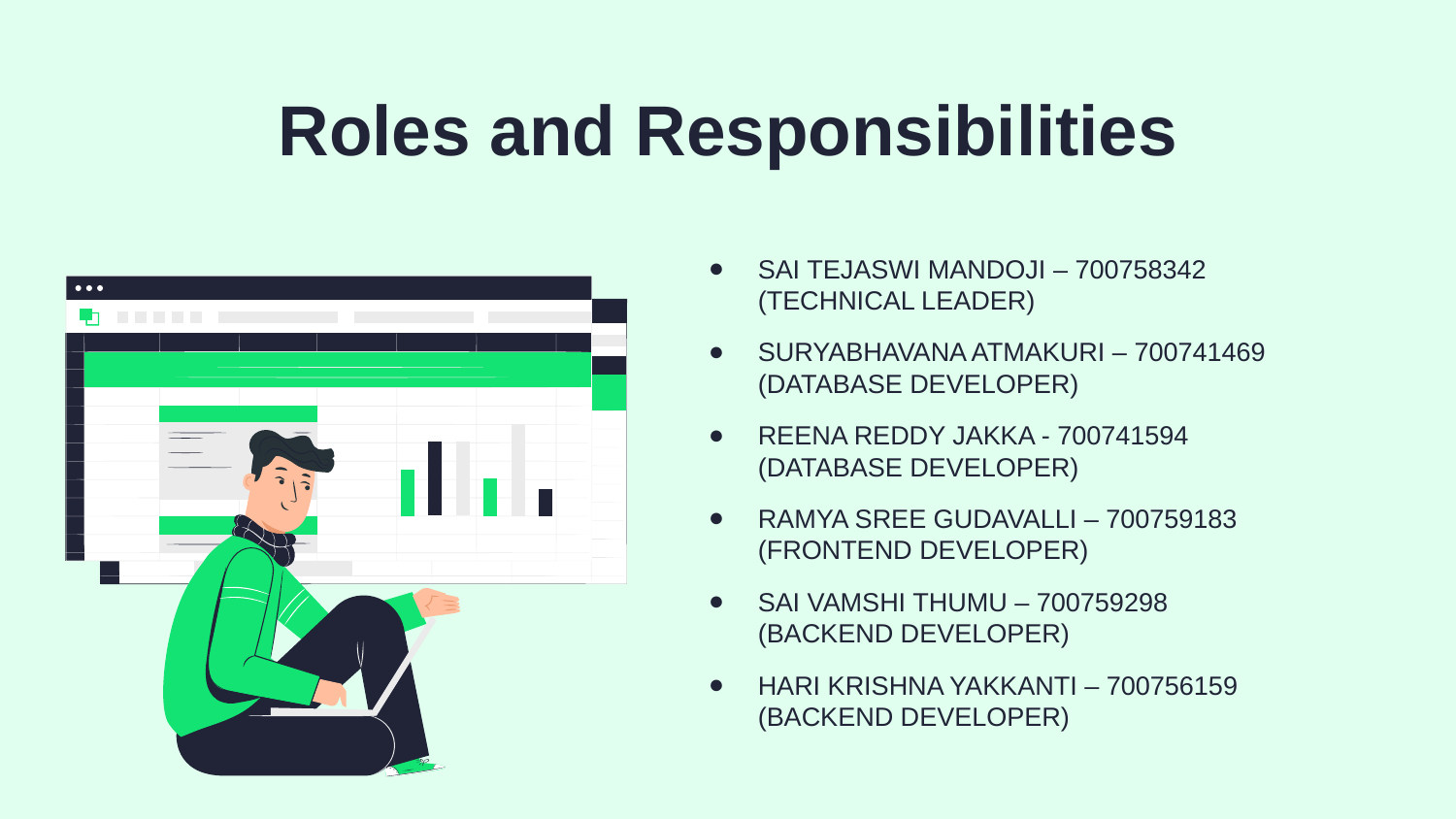

# Roles and Responsibilities
SAI TEJASWI MANDOJI – 700758342 (TECHNICAL LEADER)
SURYABHAVANA ATMAKURI – 700741469 (DATABASE DEVELOPER)
REENA REDDY JAKKA - 700741594 (DATABASE DEVELOPER)
RAMYA SREE GUDAVALLI – 700759183 (FRONTEND DEVELOPER)
SAI VAMSHI THUMU – 700759298   (BACKEND DEVELOPER)
HARI KRISHNA YAKKANTI – 700756159 (BACKEND DEVELOPER)